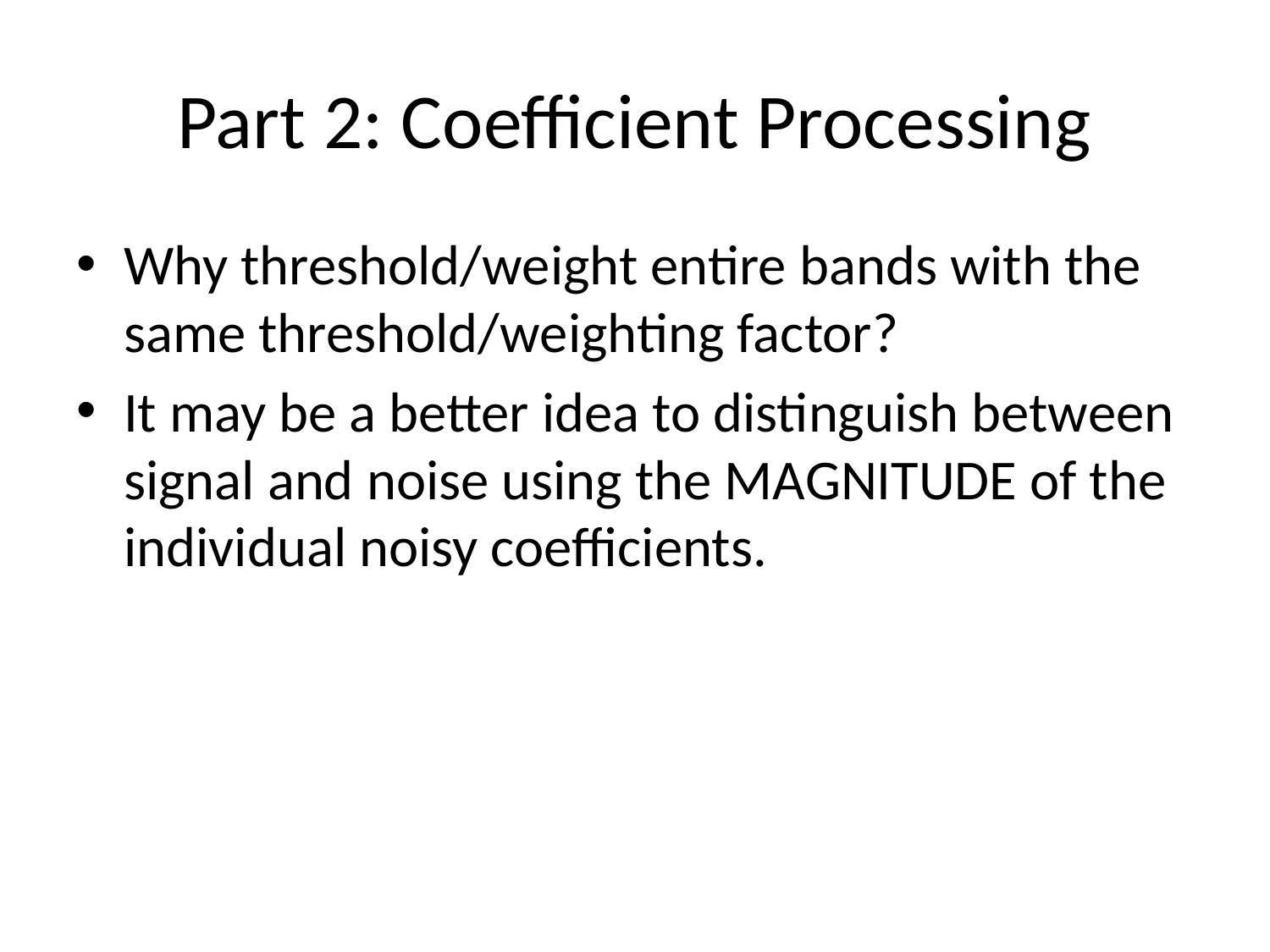

# Part 2: Coefficient Processing
Why threshold/weight entire bands with the same threshold/weighting factor?
It may be a better idea to distinguish between signal and noise using the MAGNITUDE of the individual noisy coefficients.